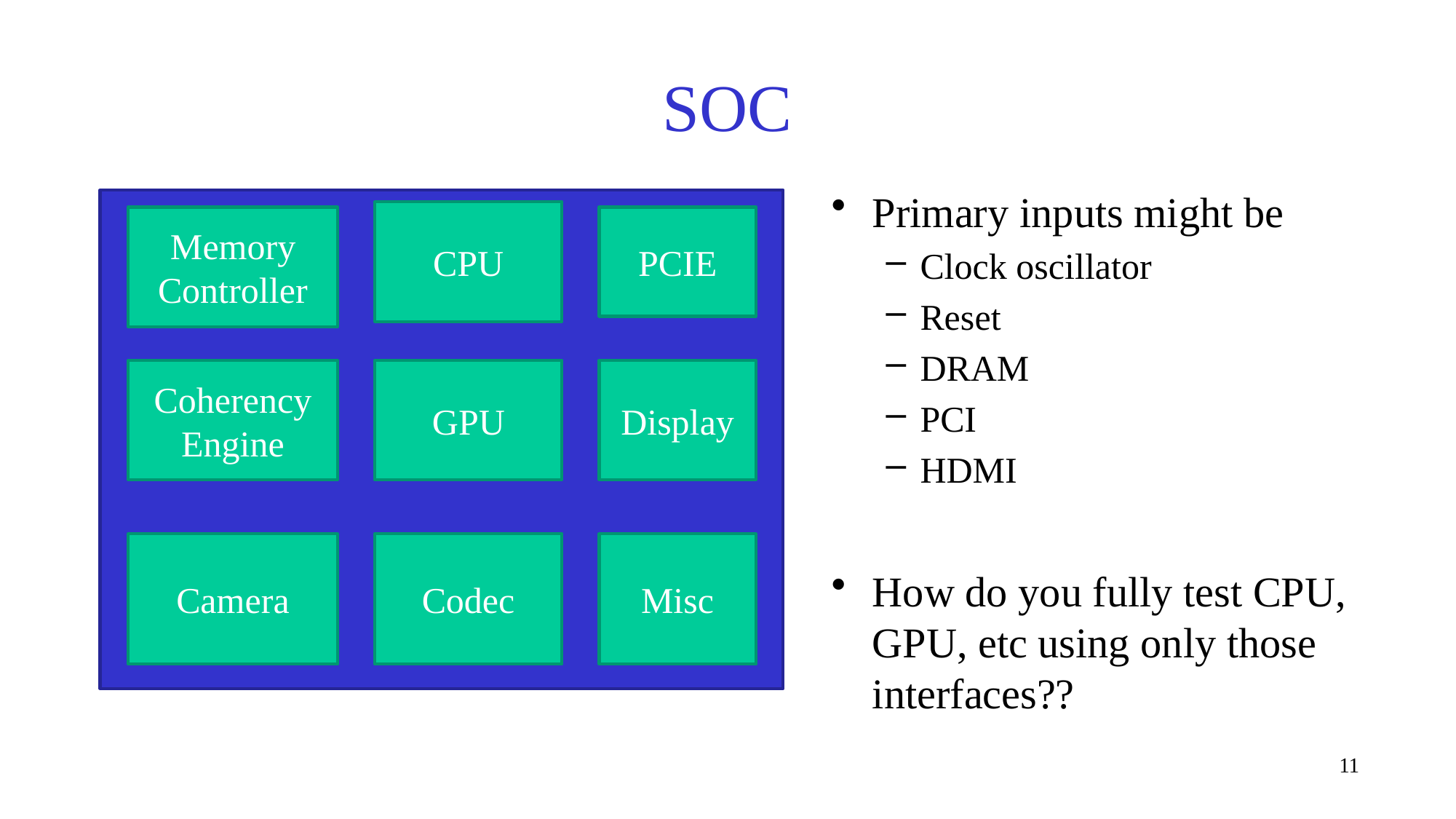

# SOC
Primary inputs might be
Clock oscillator
Reset
DRAM
PCI
HDMI

How do you fully test CPU, GPU, etc using only those interfaces??

CPU
Memory
Controller
PCIE
Coherency Engine
GPU
Display
Camera
Codec
Misc